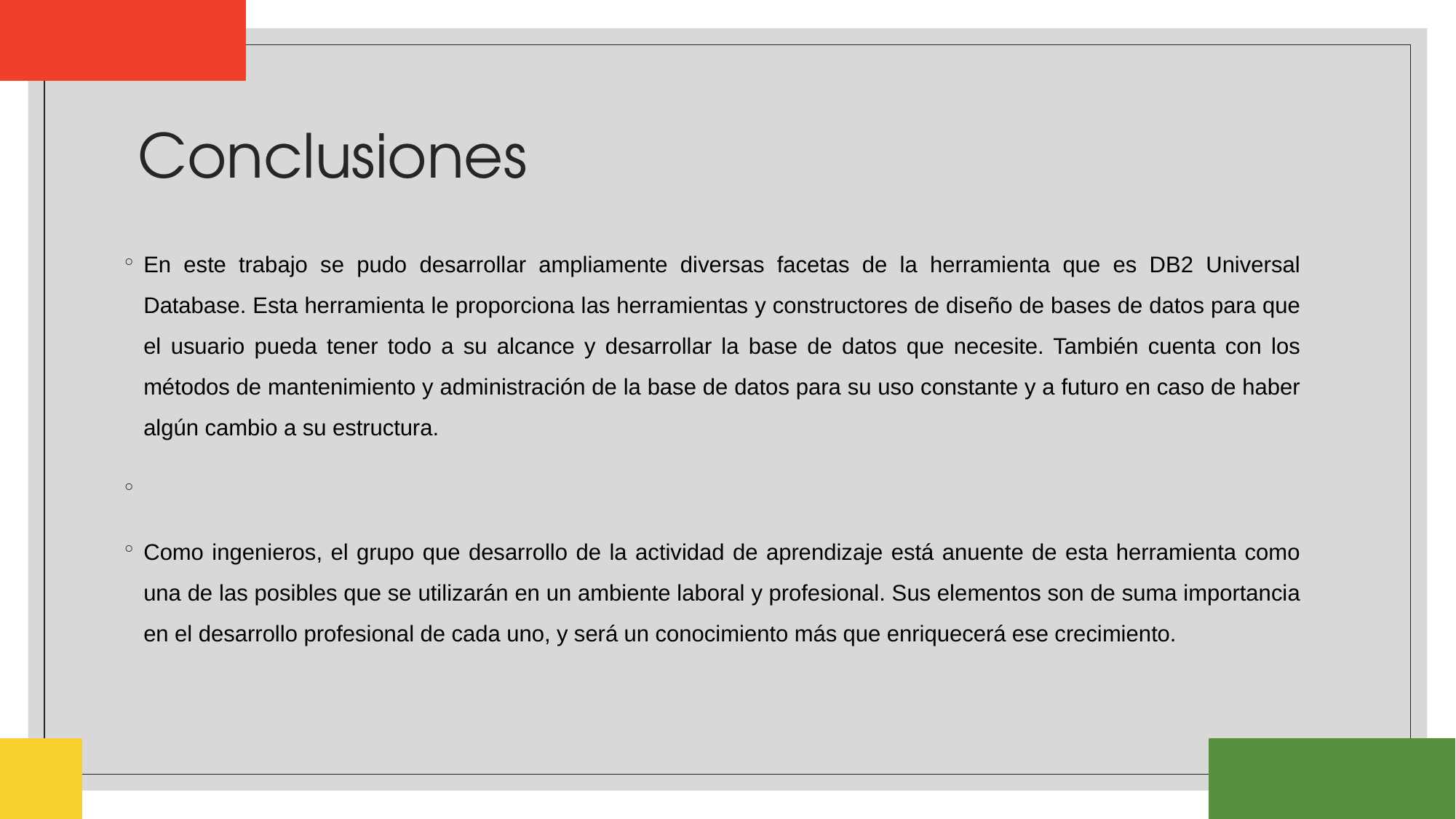

# Conclusiones
En este trabajo se pudo desarrollar ampliamente diversas facetas de la herramienta que es DB2 Universal Database. Esta herramienta le proporciona las herramientas y constructores de diseño de bases de datos para que el usuario pueda tener todo a su alcance y desarrollar la base de datos que necesite. También cuenta con los métodos de mantenimiento y administración de la base de datos para su uso constante y a futuro en caso de haber algún cambio a su estructura.

Como ingenieros, el grupo que desarrollo de la actividad de aprendizaje está anuente de esta herramienta como una de las posibles que se utilizarán en un ambiente laboral y profesional. Sus elementos son de suma importancia en el desarrollo profesional de cada uno, y será un conocimiento más que enriquecerá ese crecimiento.